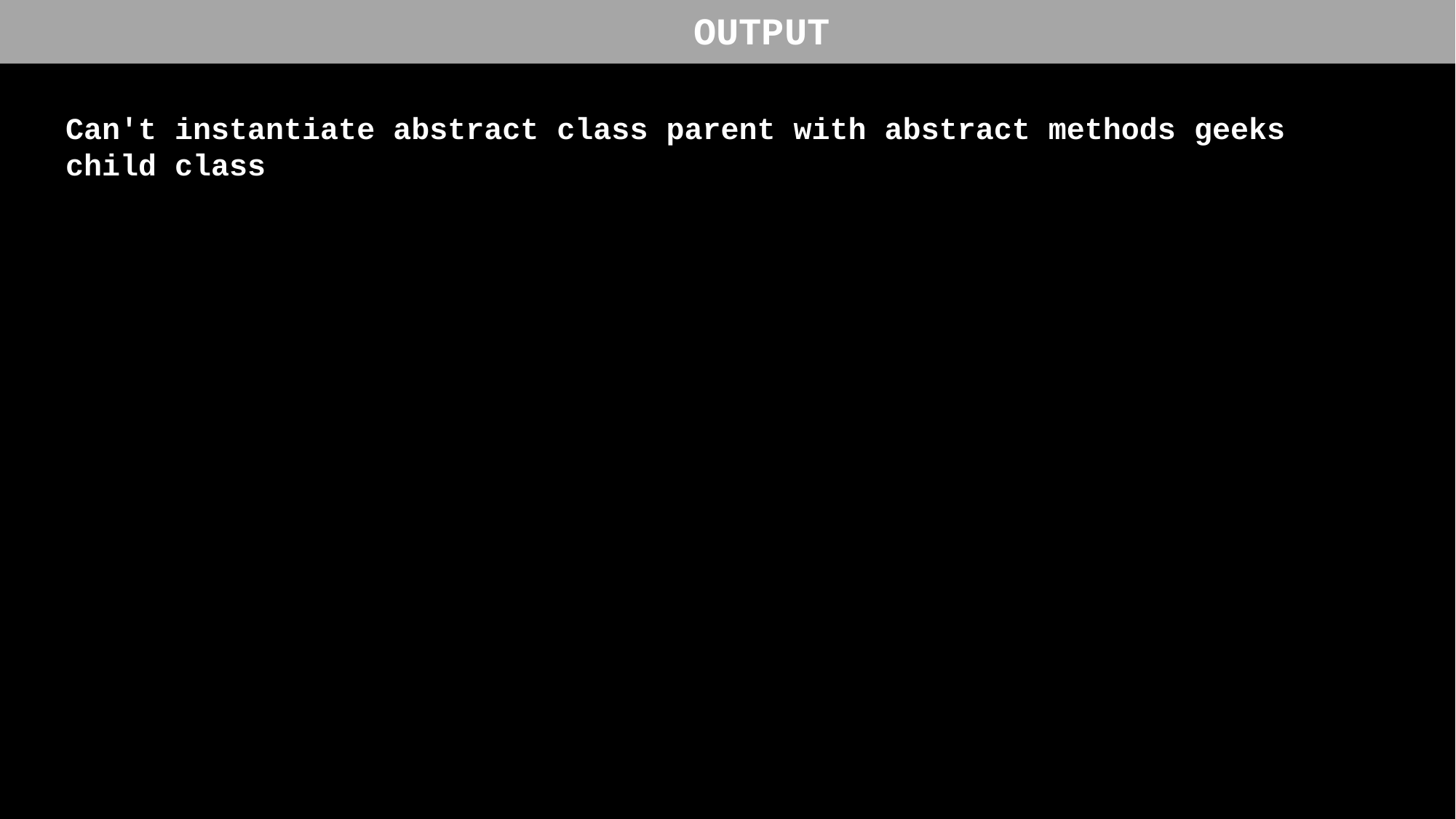

OUTPUT
Can't instantiate abstract class parent with abstract methods geeks
child class